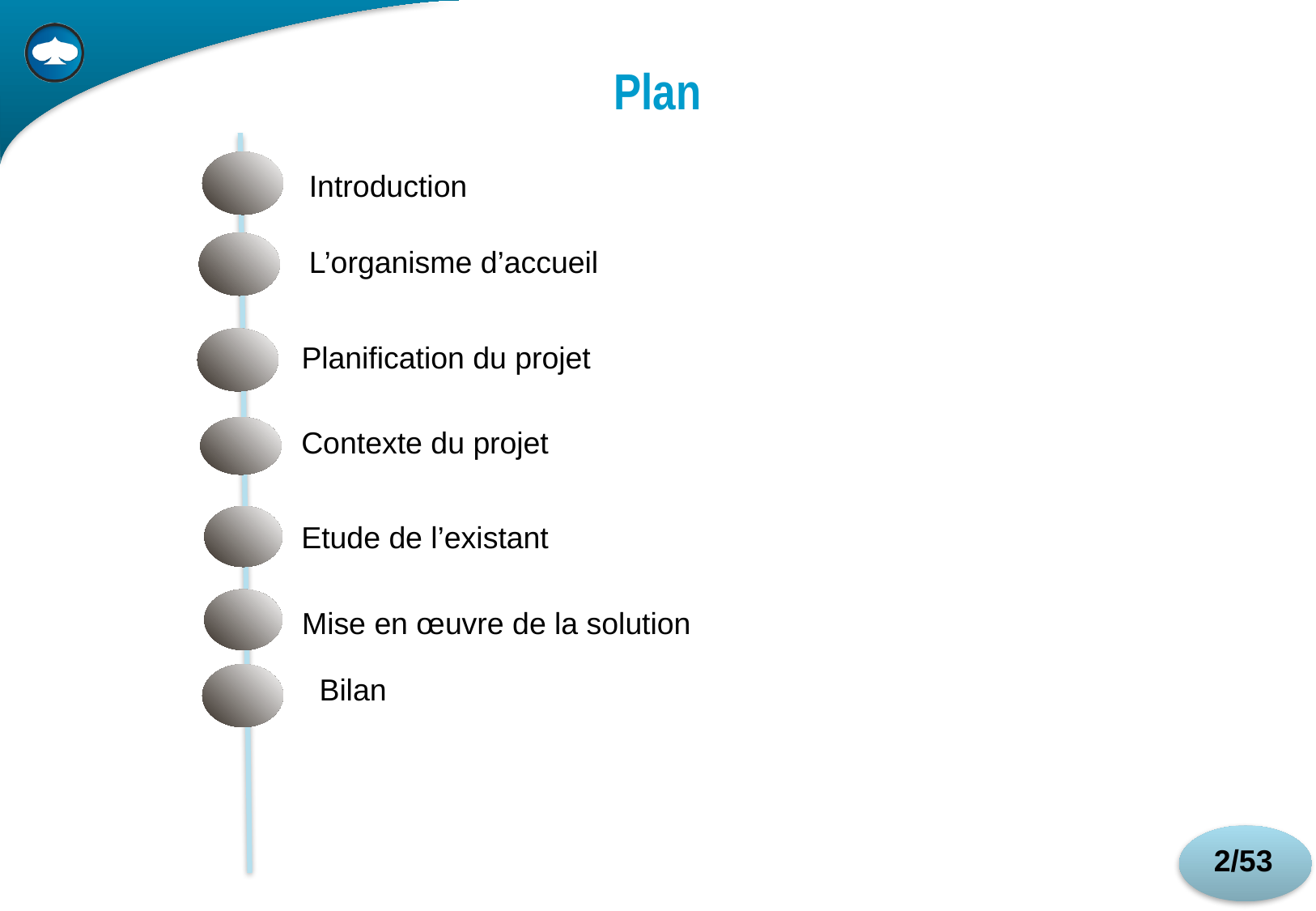

# Plan

Introduction

L’organisme d’accueil

Planification du projet

Contexte du projet

Etude de l’existant

Mise en œuvre de la solution

Bilan